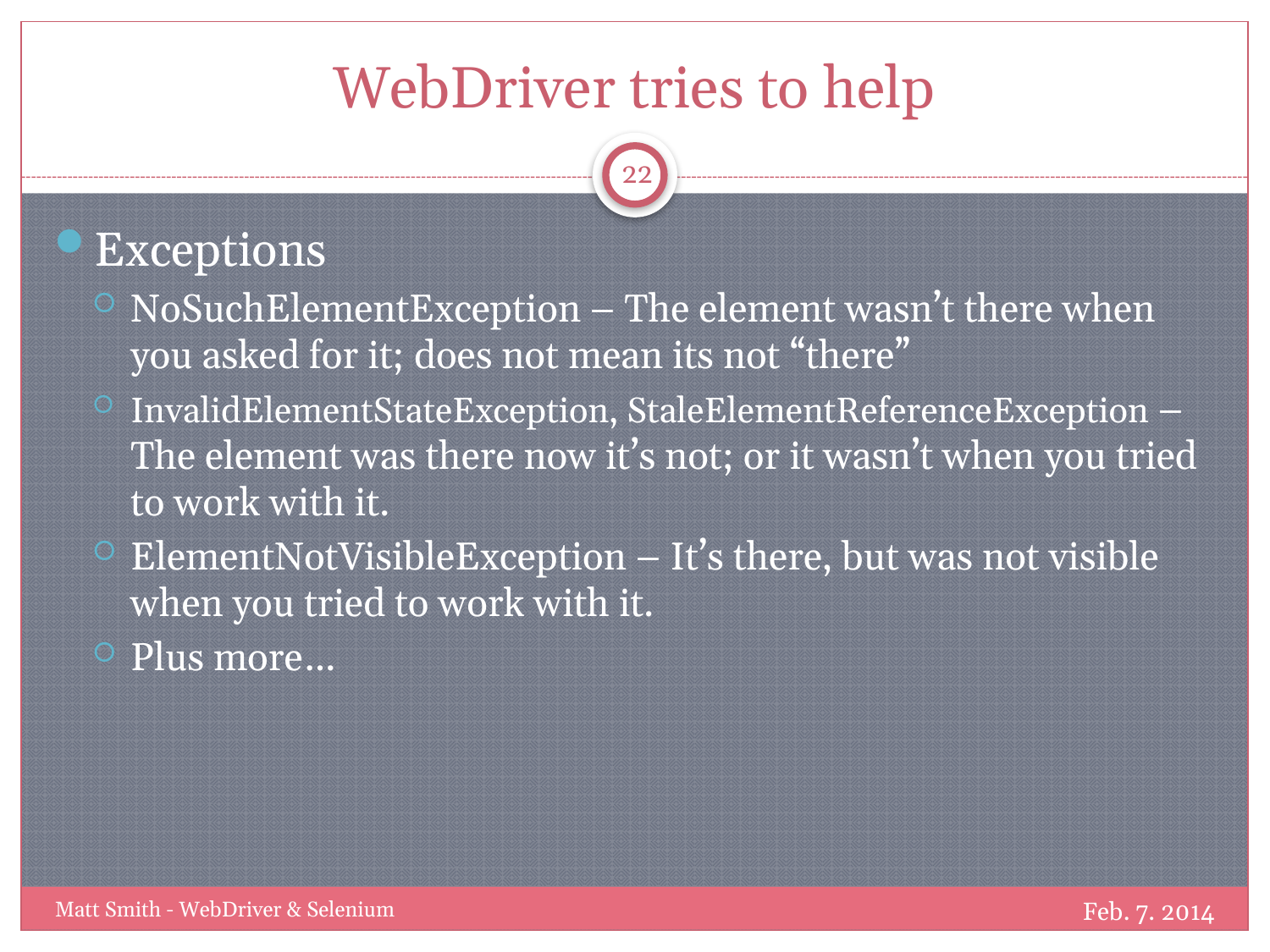

# WebDriver tries to help
22
Exceptions
NoSuchElementException – The element wasn’t there when you asked for it; does not mean its not “there”
InvalidElementStateException, StaleElementReferenceException – The element was there now it’s not; or it wasn’t when you tried to work with it.
ElementNotVisibleException – It’s there, but was not visible when you tried to work with it.
Plus more…
Feb. 7. 2014
Matt Smith - WebDriver & Selenium